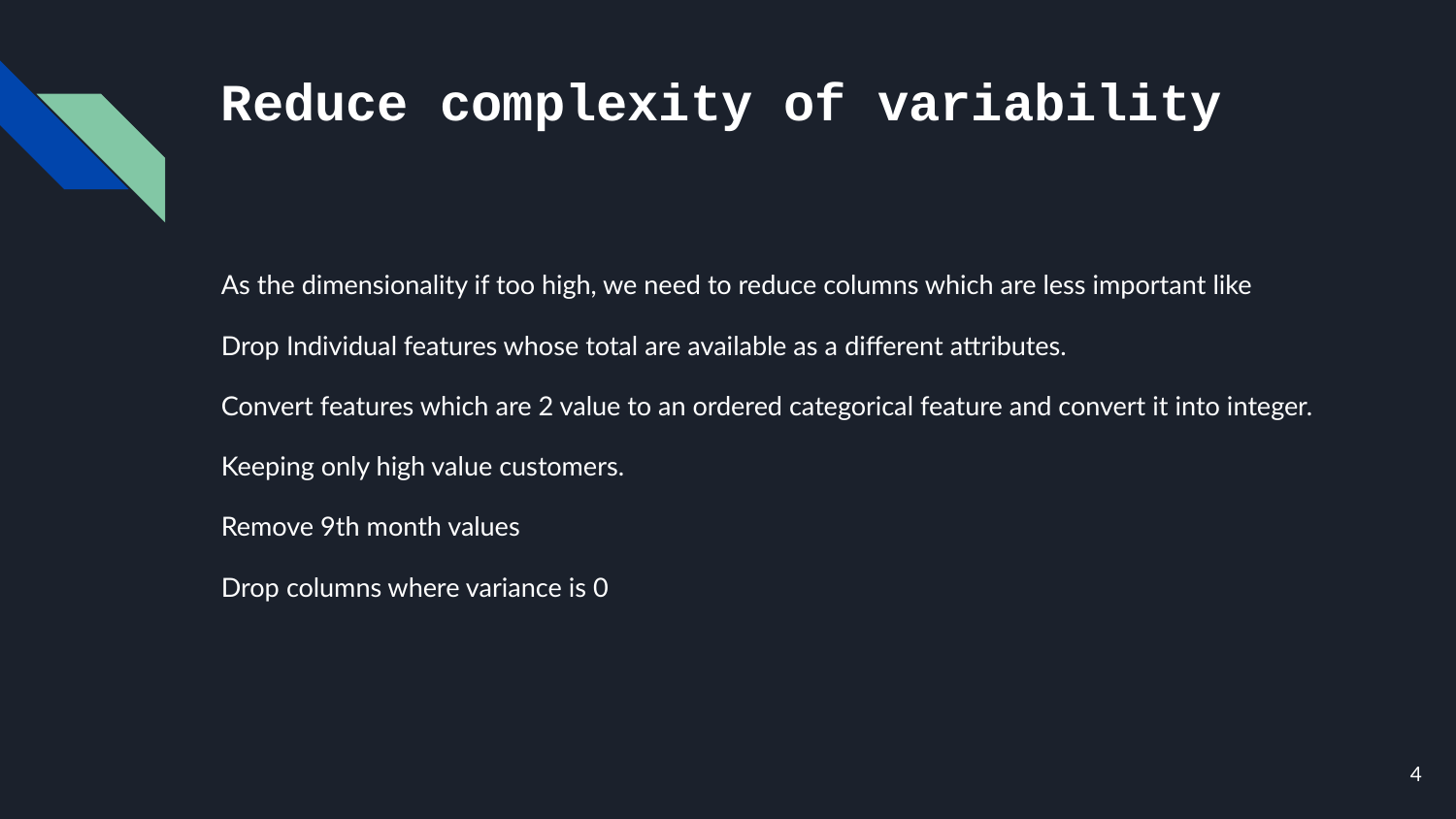

# Reduce complexity of variability
As the dimensionality if too high, we need to reduce columns which are less important like
Drop Individual features whose total are available as a different attributes.
Convert features which are 2 value to an ordered categorical feature and convert it into integer.
Keeping only high value customers.
Remove 9th month values
Drop columns where variance is 0

4